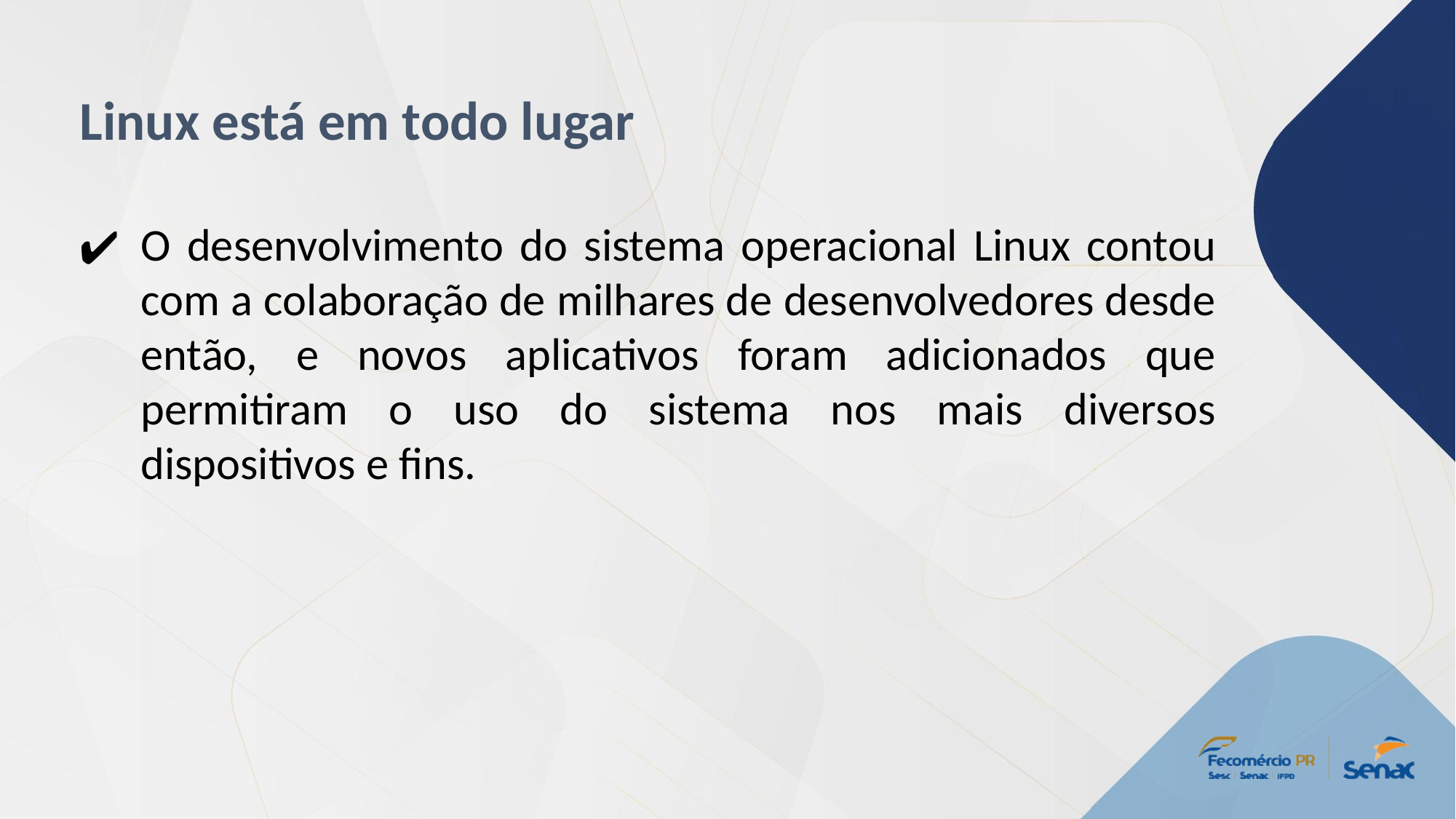

Linux está em todo lugar
O desenvolvimento do sistema operacional Linux contou com a colaboração de milhares de desenvolvedores desde então, e novos aplicativos foram adicionados que permitiram o uso do sistema nos mais diversos dispositivos e fins.